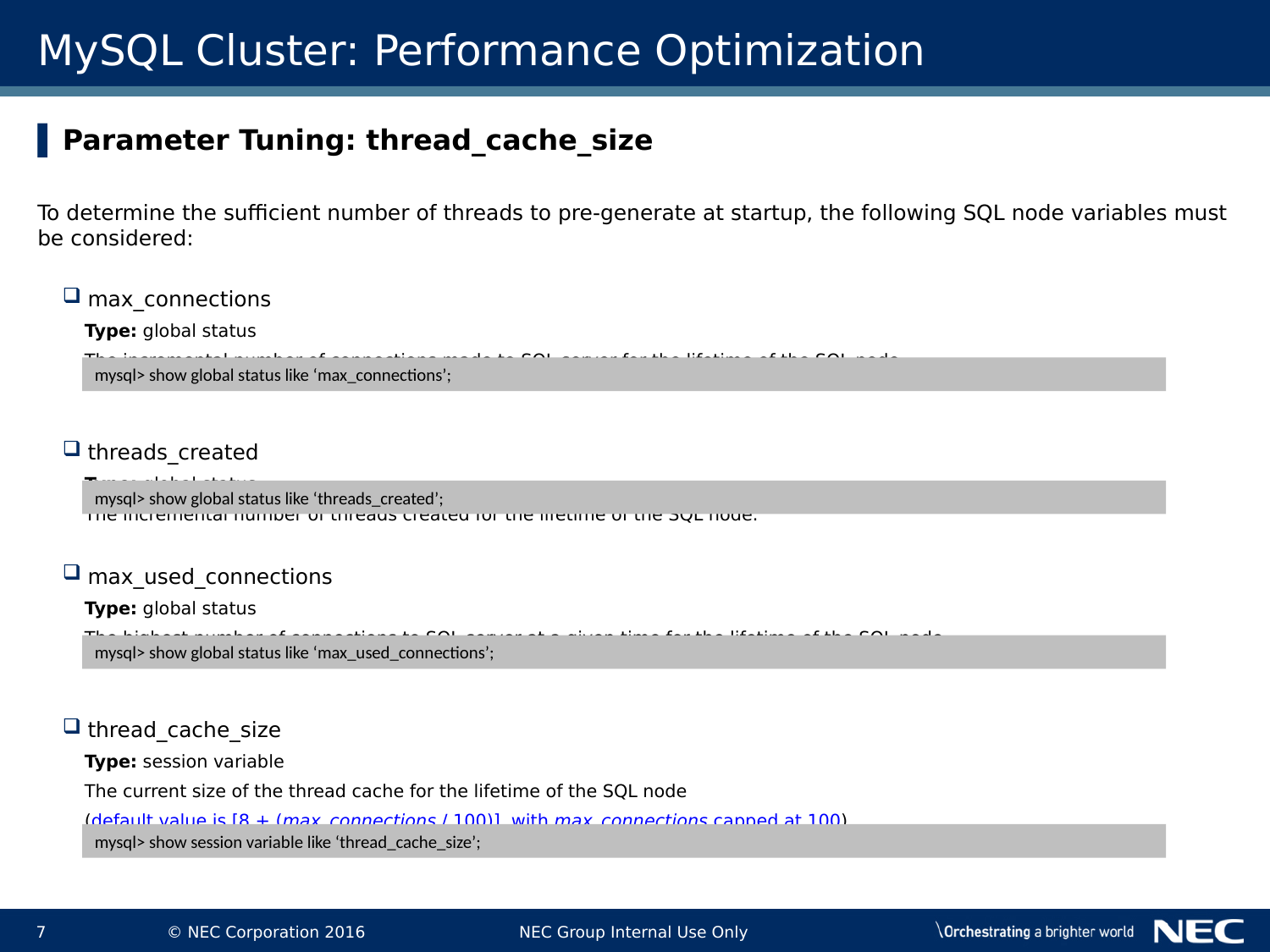

# MySQL Cluster: Performance Optimization
Parameter Tuning: thread_cache_size

To determine the sufficient number of threads to pre-generate at startup, the following SQL node variables must be considered:

max_connections
    Type: global status
    The incremental number of connections made to SQL server for the lifetime of the SQL node

threads_created
    Type: global status
    The incremental number of threads created for the lifetime of the SQL node.

max_used_connections
    Type: global status
    The highest number of connections to SQL server at a given time for the lifetime of the SQL node

thread_cache_size
    Type: session variable
    The current size of the thread cache for the lifetime of the SQL node
    (default value is [8 + (max_connections / 100)], with max_connections capped at 100)

mysql> show global status like ‘max_connections’;
mysql> show global status like ‘threads_created’;
mysql> show global status like ‘max_used_connections’;
mysql> show session variable like ‘thread_cache_size’;